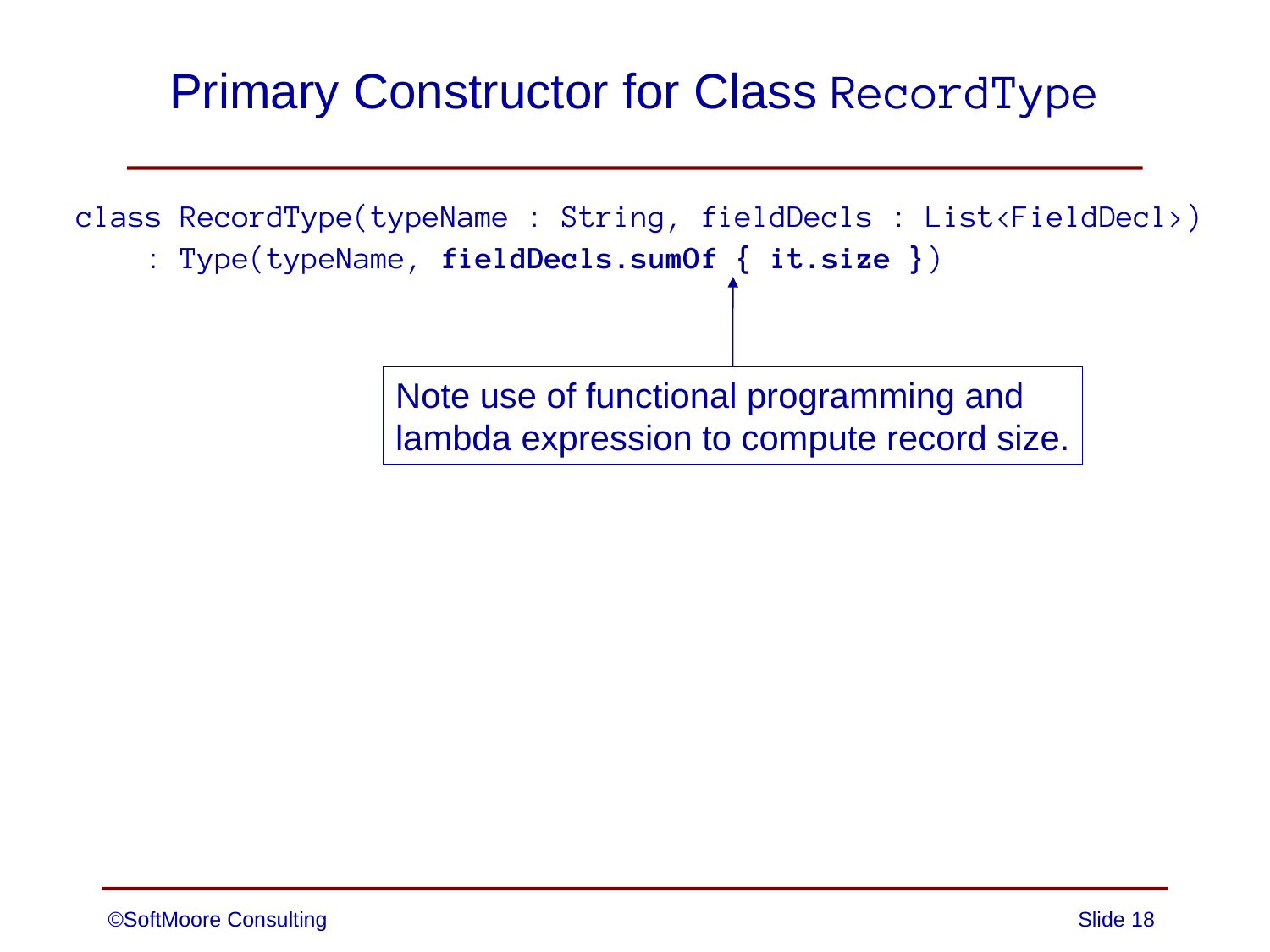

# Primary Constructor for Class RecordType
class RecordType(typeName : String, fieldDecls : List<FieldDecl>)
    : Type(typeName, fieldDecls.sumOf { it.size })

Note use of functional programming and
lambda expression to compute record size.
©SoftMoore Consulting
Slide 18